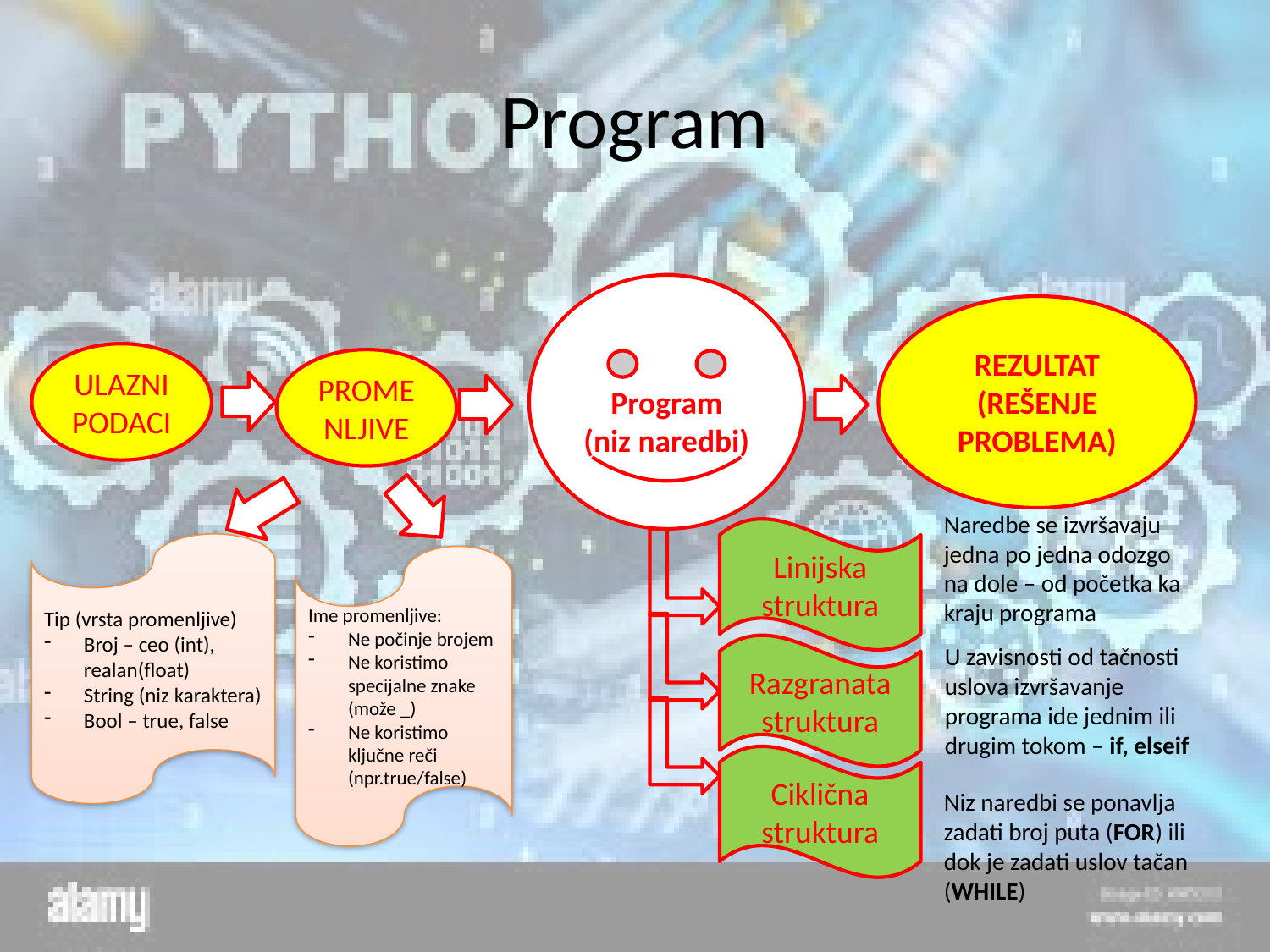

# Program

Program
(niz naredbi)
REZULTAT (REŠENJE PROBLEMA)
ULAZNI PODACI
PROMENLJIVE

Naredbe se izvršavaju jedna po jedna odozgo na dole – od početka ka kraju programa
Linijska struktura
Tip (vrsta promenljive)
Broj – ceo (int), realan(float)
String (niz karaktera)
Bool – true, false

Ime promenljive:
Ne počinje brojem
Ne koristimo specijalne znake (može _)
Ne koristimo ključne reči (npr.true/false)

Razgranata struktura
U zavisnosti od tačnosti uslova izvršavanje programa ide jednim ili drugim tokom – if, elseif

Ciklična struktura
Niz naredbi se ponavlja zadati broj puta (FOR) ili dok je zadati uslov tačan (WHILE)